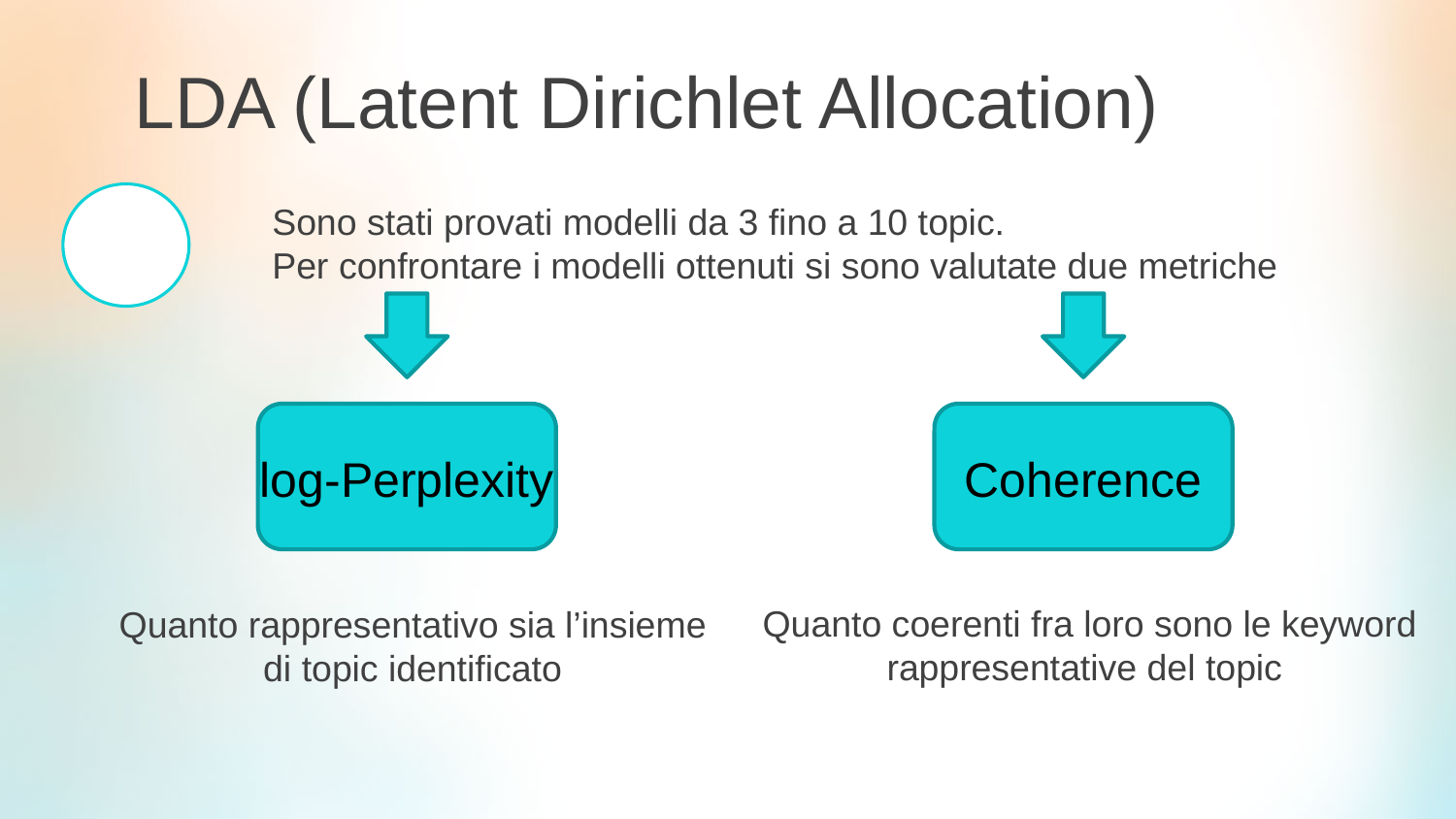

LDA (Latent Dirichlet Allocation)

Sono stati provati modelli da 3 fino a 10 topic.
Per confrontare i modelli ottenuti si sono valutate due metriche

log-Perplexity
Coherence
Quanto rappresentativo sia l’insieme di topic identificato
Quanto coerenti fra loro sono le keyword rappresentative del topic